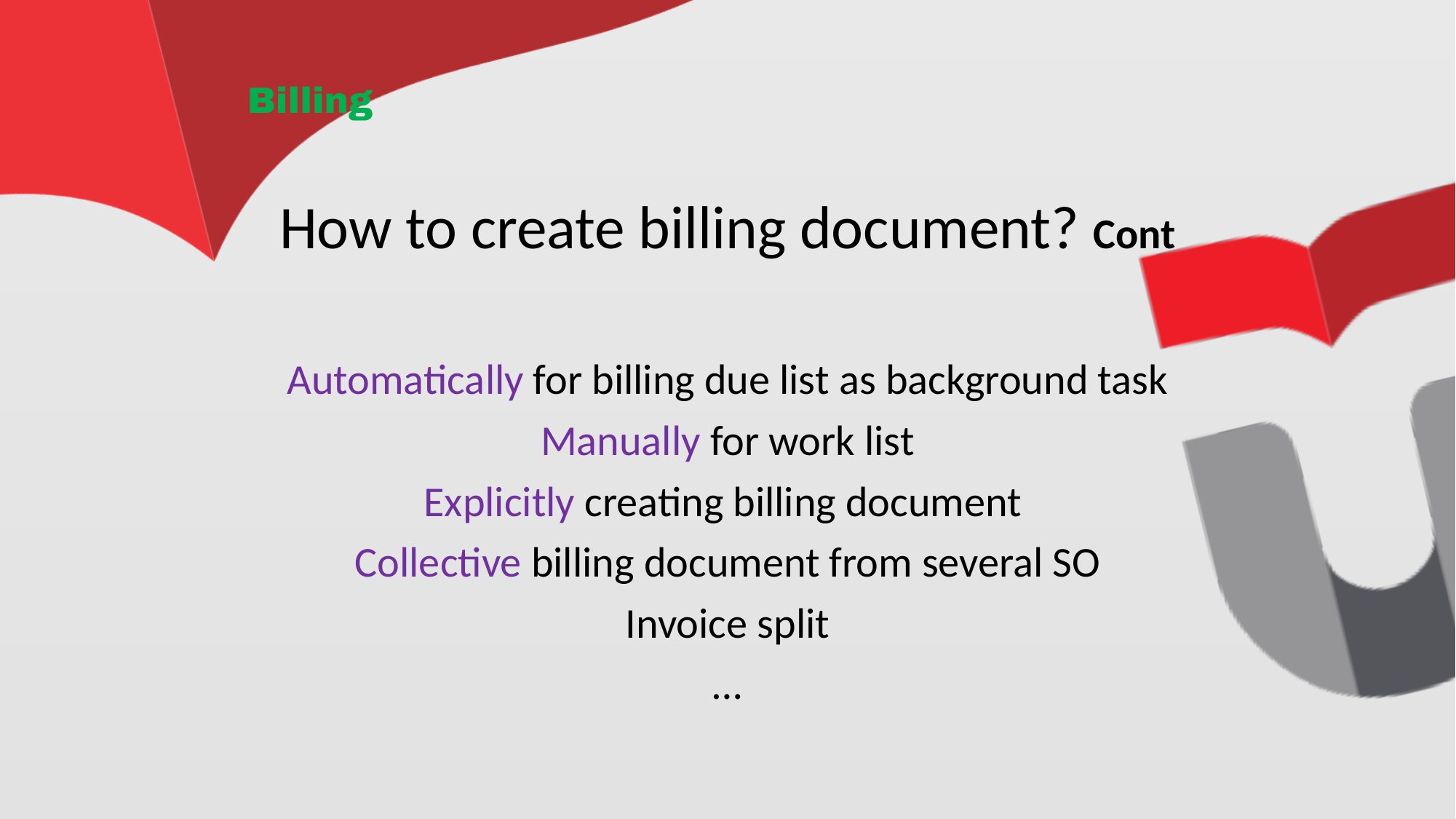

# Billing
How to create billing document? Cont

Automatically for billing due list as background task
Manually for work list
Explicitly creating billing document
Collective billing document from several SO
Invoice split
…